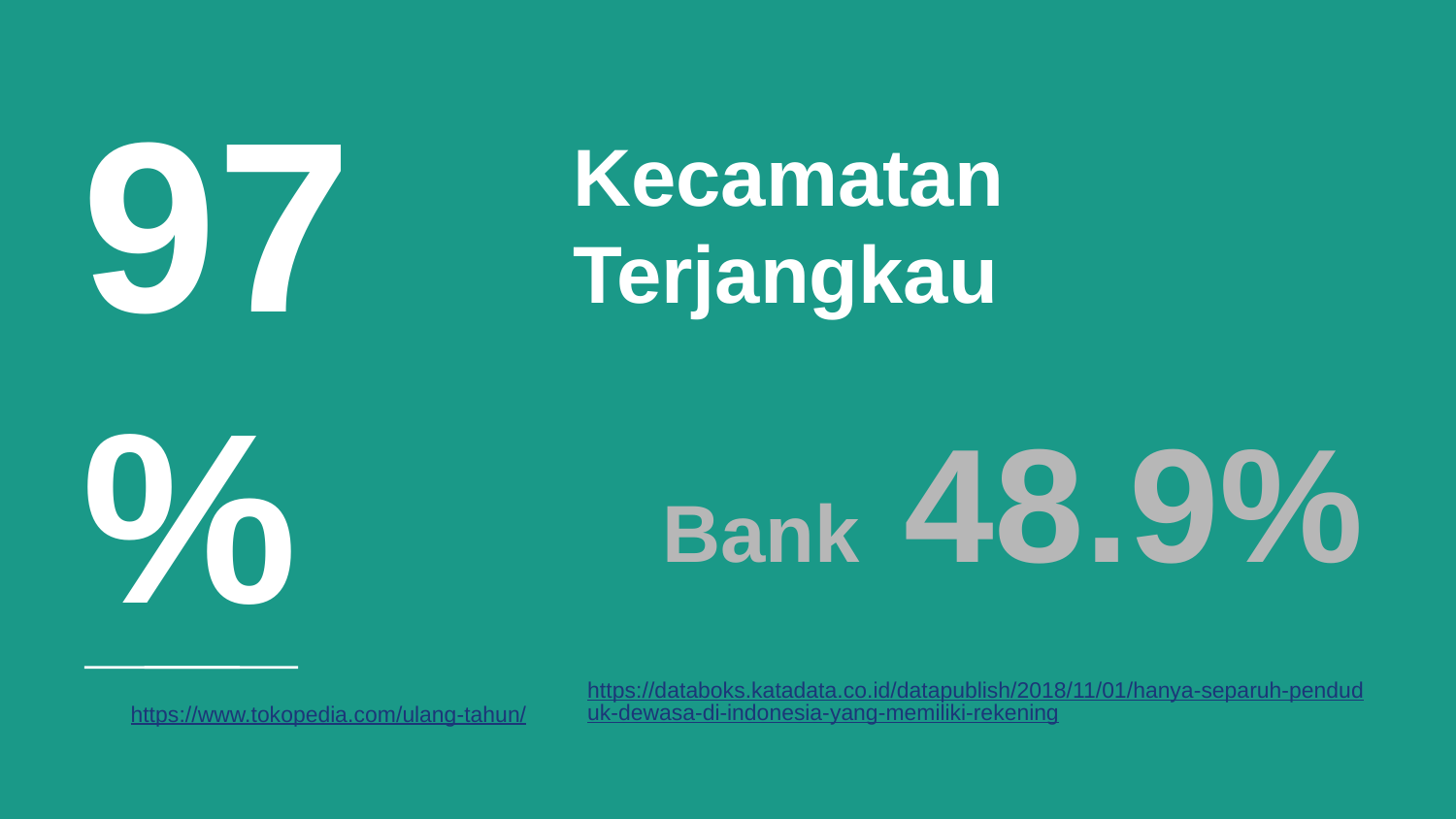

# 97%
Kecamatan Terjangkau
Bank 48.9%

https://databoks.katadata.co.id/datapublish/2018/11/01/hanya-separuh-penduduk-dewasa-di-indonesia-yang-memiliki-rekening
https://www.tokopedia.com/ulang-tahun/